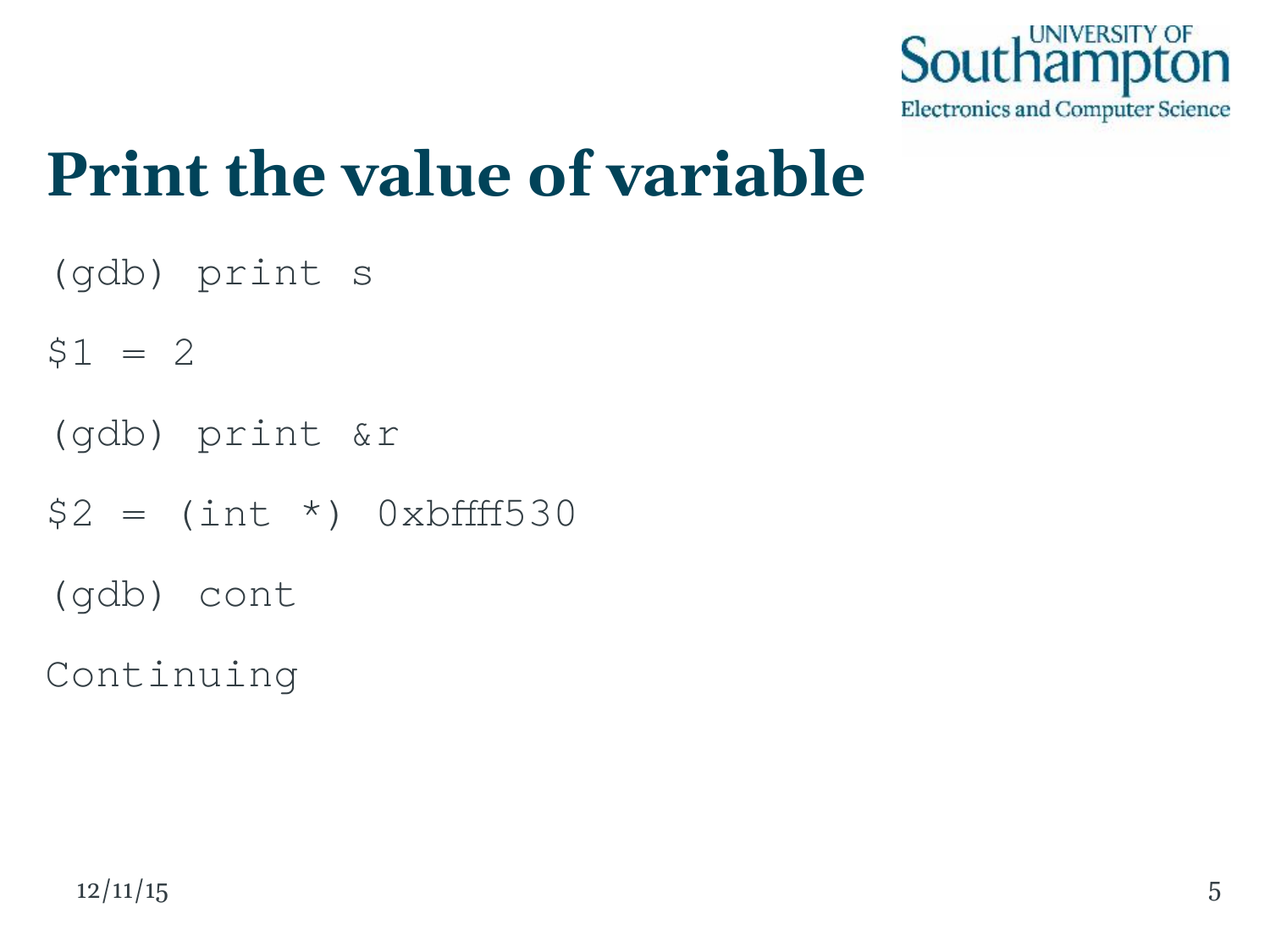

# Print the value of variable
(gdb) print s
$1 = 2
(gdb) print &r
$2 = (int *) 0xbffff530
(gdb) cont
Continuing

5
12/11/15